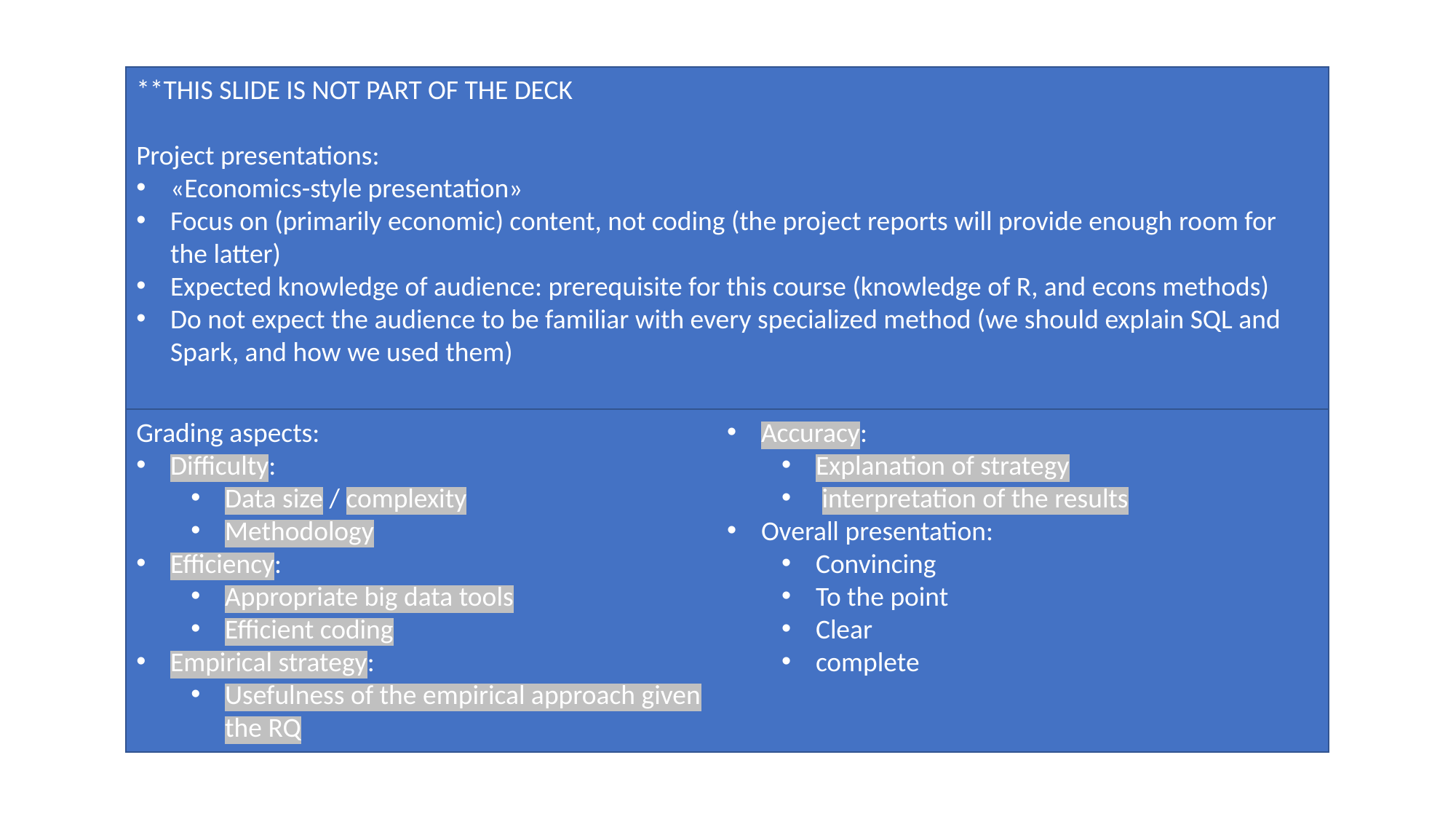

**THIS SLIDE IS NOT PART OF THE DECK

Project presentations:
«Economics-style presentation»
Focus on (primarily economic) content, not coding (the project reports will provide enough room for the latter)
Expected knowledge of audience: prerequisite for this course (knowledge of R, and econs methods)
Do not expect the audience to be familiar with every specialized method (we should explain SQL and Spark, and how we used them)

Grading aspects:
Difficulty:
Data size / complexity
Methodology
Efficiency:
Appropriate big data tools
Efficient coding
Empirical strategy:
Usefulness of the empirical approach given the RQ
Accuracy:
Explanation of strategy
 interpretation of the results
Overall presentation:
Convincing
To the point
Clear
complete